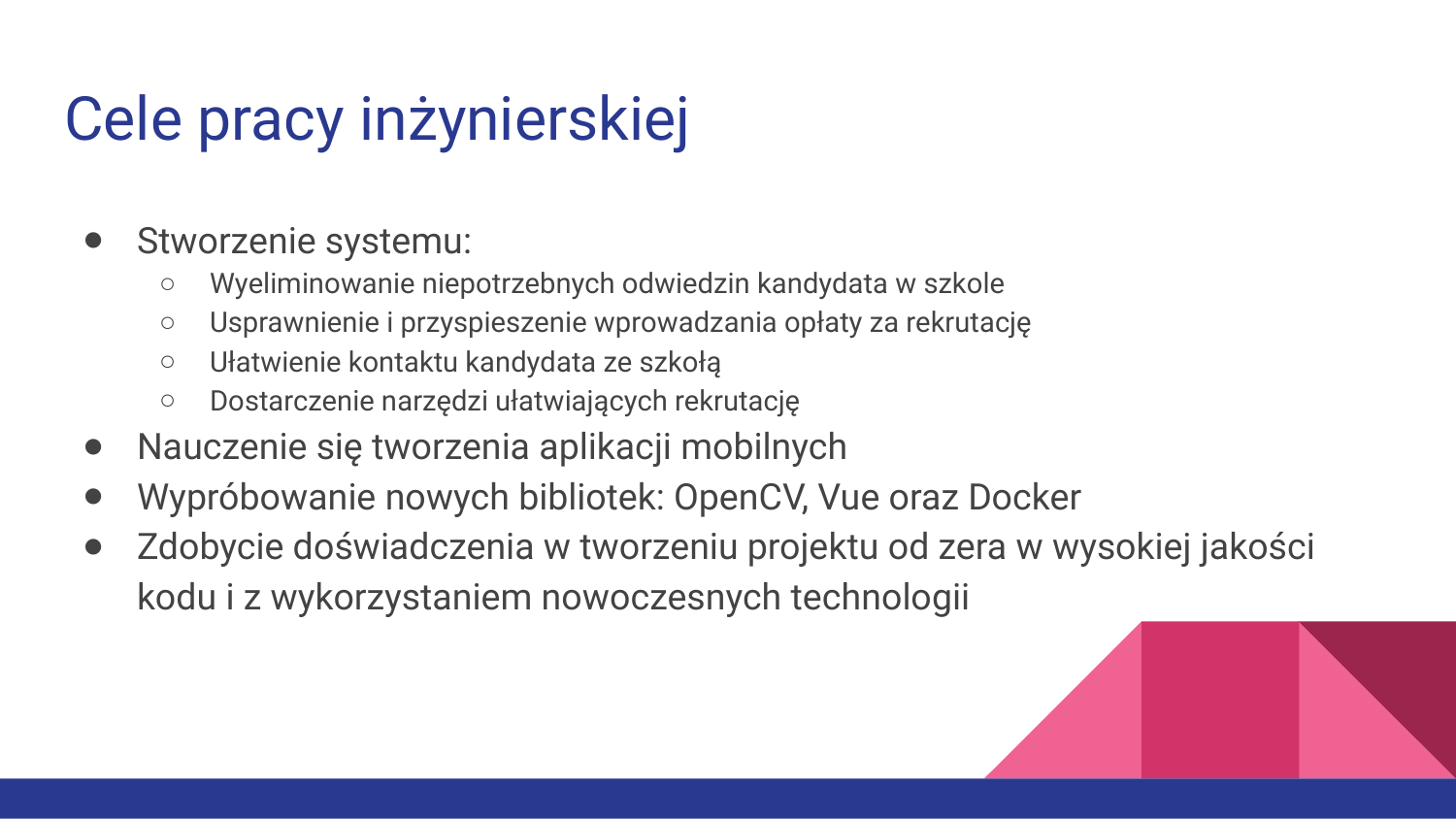

# Cele pracy inżynierskiej
Stworzenie systemu:
Wyeliminowanie niepotrzebnych odwiedzin kandydata w szkole
Usprawnienie i przyspieszenie wprowadzania opłaty za rekrutację
Ułatwienie kontaktu kandydata ze szkołą
Dostarczenie narzędzi ułatwiających rekrutację
Nauczenie się tworzenia aplikacji mobilnych
Wypróbowanie nowych bibliotek: OpenCV, Vue oraz Docker
Zdobycie doświadczenia w tworzeniu projektu od zera w wysokiej jakości kodu i z wykorzystaniem nowoczesnych technologii